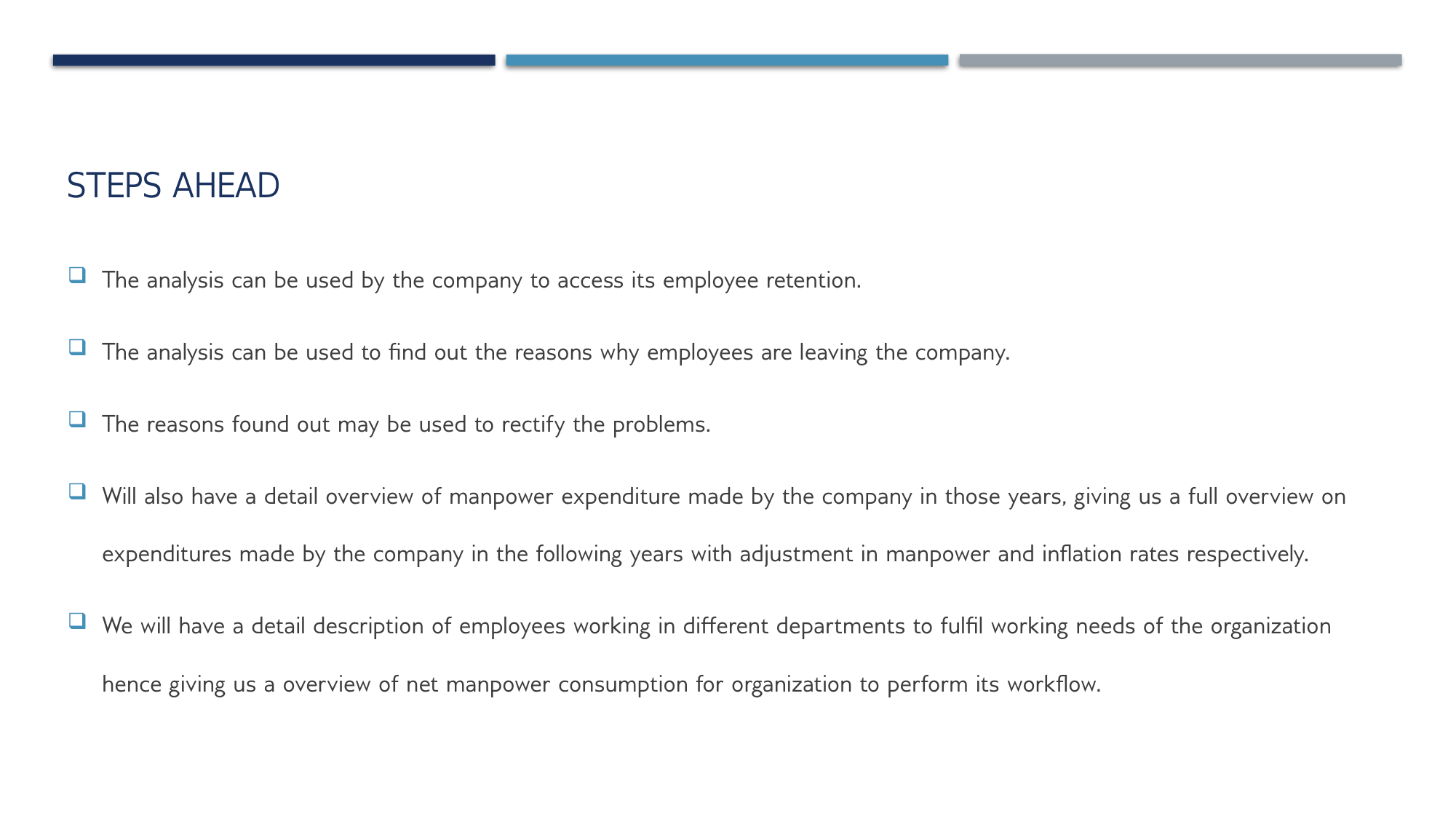

# Steps ahead
The analysis can be used by the company to access its employee retention.
The analysis can be used to find out the reasons why employees are leaving the company.
The reasons found out may be used to rectify the problems.
Will also have a detail overview of manpower expenditure made by the company in those years, giving us a full overview on expenditures made by the company in the following years with adjustment in manpower and inflation rates respectively.
We will have a detail description of employees working in different departments to fulfil working needs of the organization hence giving us a overview of net manpower consumption for organization to perform its workflow.